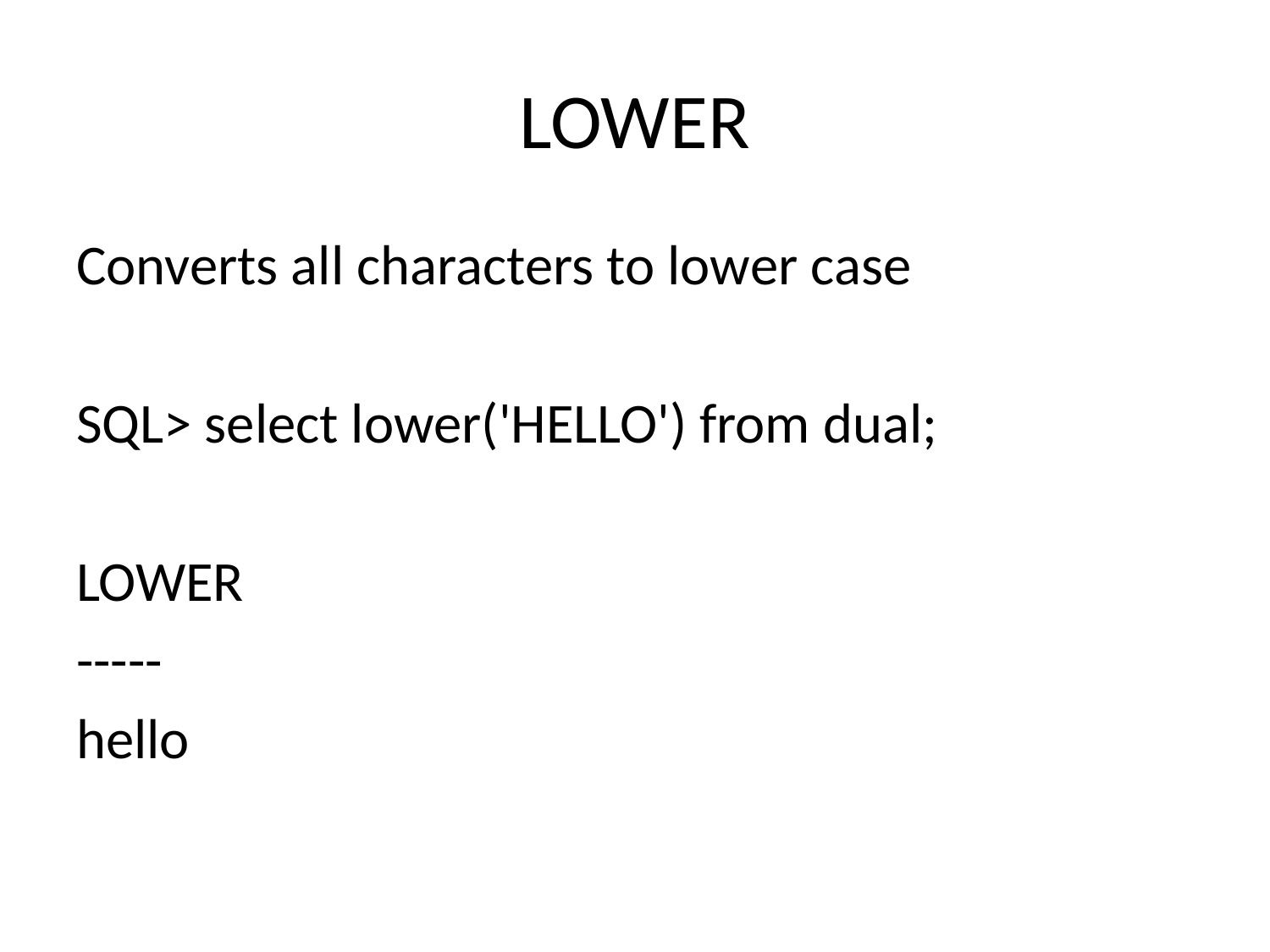

# LOWER
Converts all characters to lower case

SQL> select lower('HELLO') from dual;

LOWER
-----
hello